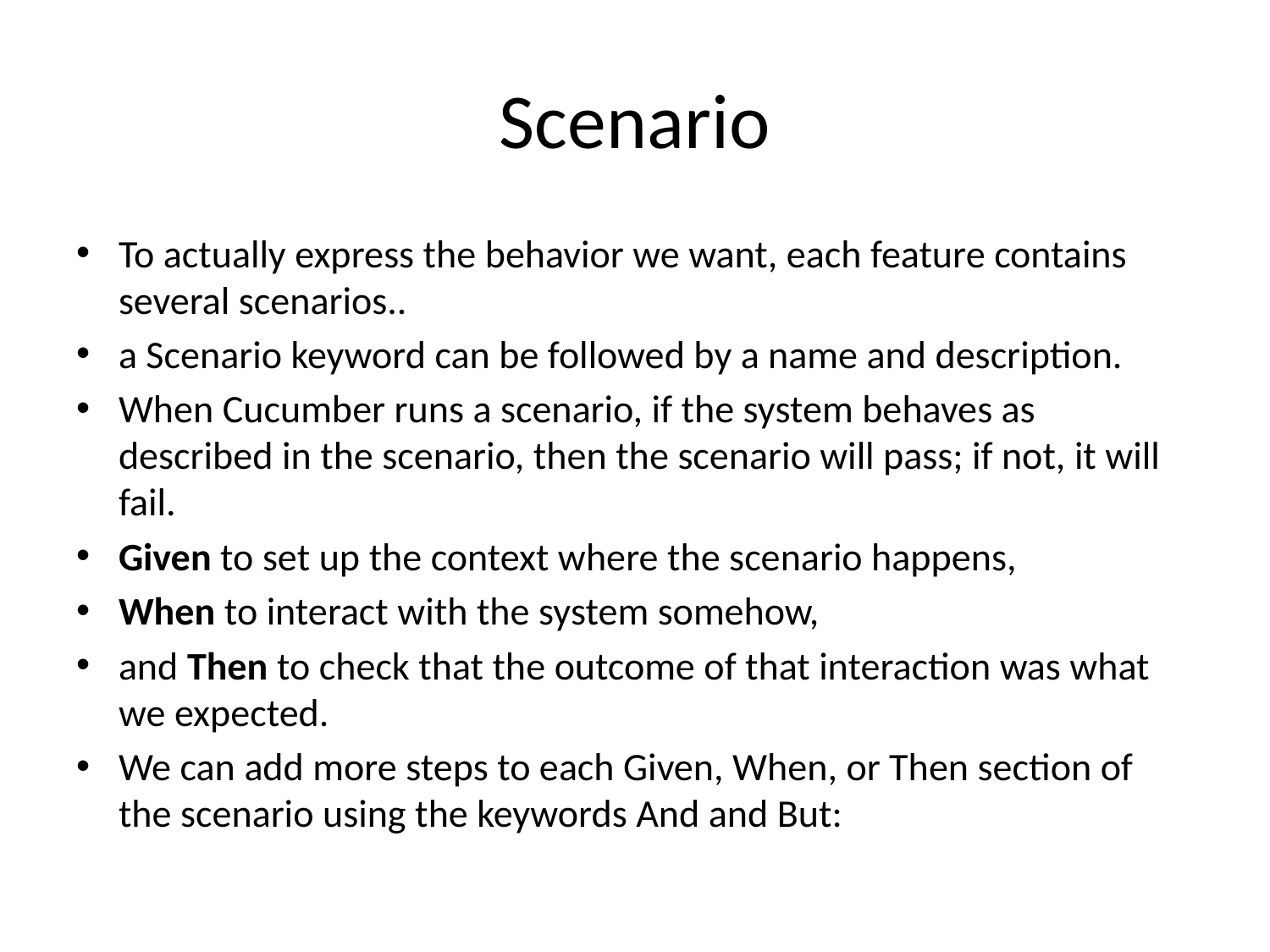

# Scenario
To actually express the behavior we want, each feature contains several scenarios..
a Scenario keyword can be followed by a name and description.
When Cucumber runs a scenario, if the system behaves as described in the scenario, then the scenario will pass; if not, it will fail.
Given to set up the context where the scenario happens,
When to interact with the system somehow,
and Then to check that the outcome of that interaction was what we expected.
We can add more steps to each Given, When, or Then section of the scenario using the keywords And and But: